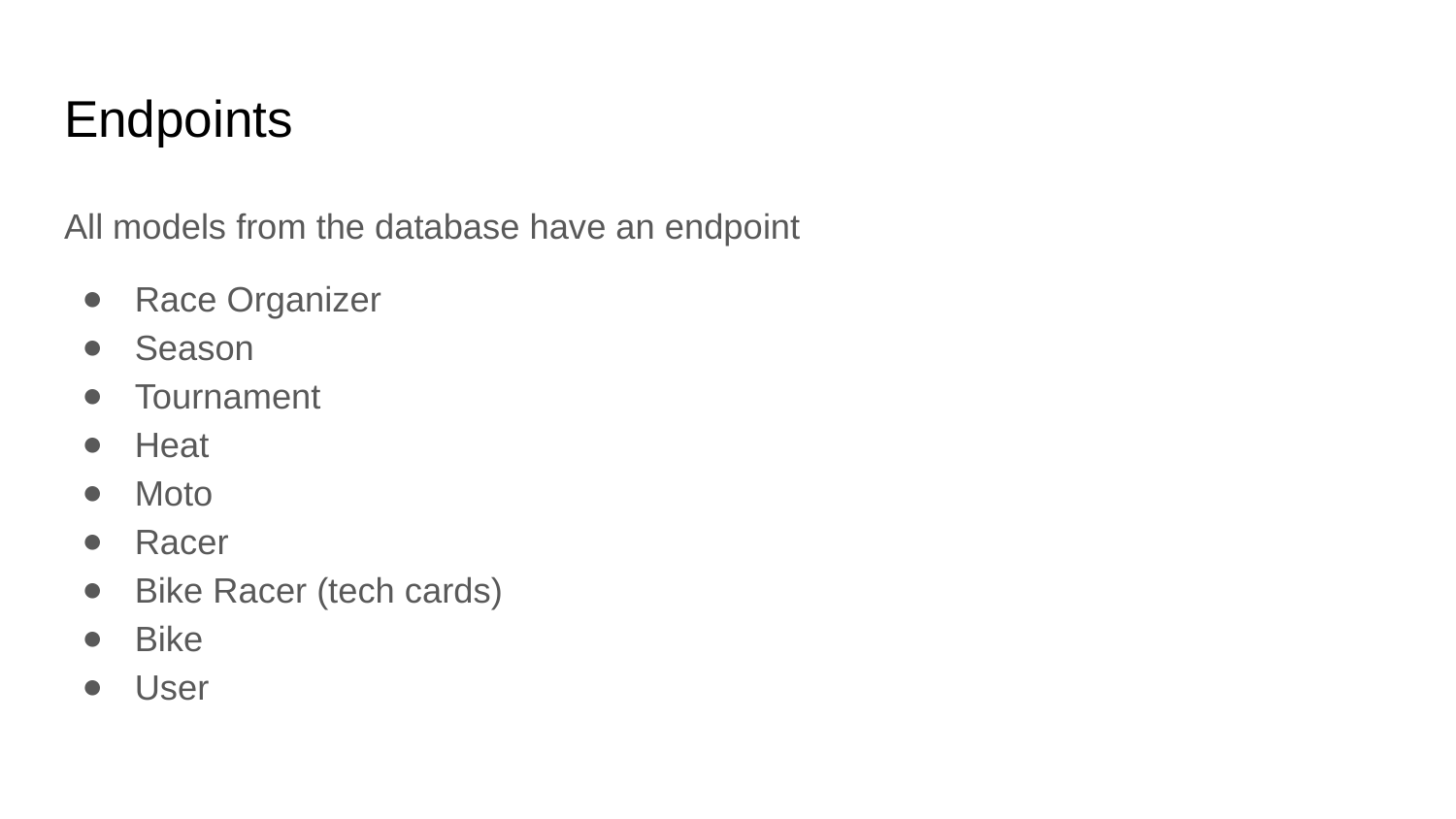

# Endpoints
All models from the database have an endpoint
Race Organizer
Season
Tournament
Heat
Moto
Racer
Bike Racer (tech cards)
Bike
User